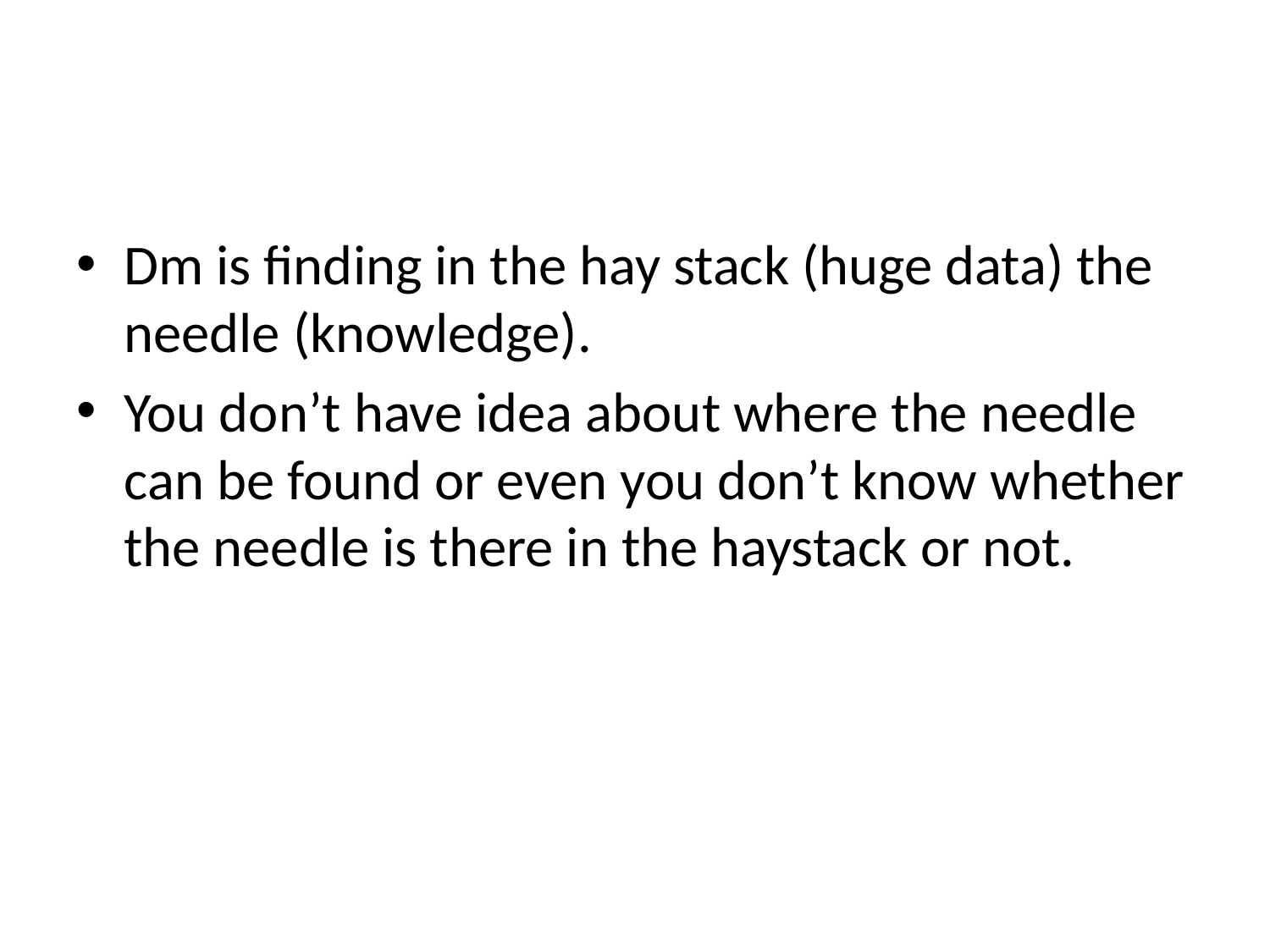

#
Dm is finding in the hay stack (huge data) the needle (knowledge).
You don’t have idea about where the needle can be found or even you don’t know whether the needle is there in the haystack or not.